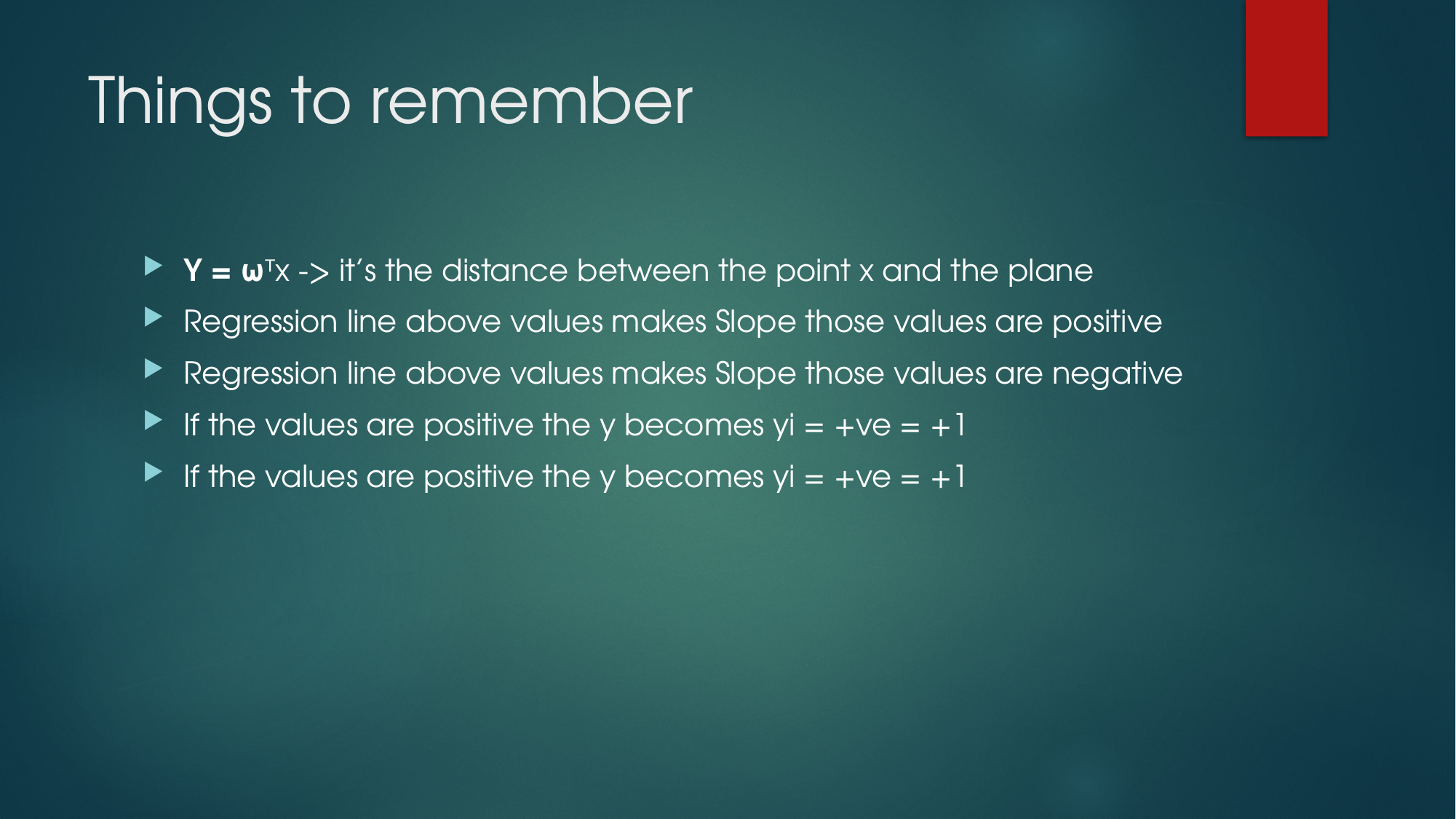

# Things to remember
Y = ωTx -> it’s the distance between the point x and the plane
Regression line above values makes Slope those values are positive
Regression line above values makes Slope those values are negative
If the values are positive the y becomes yi = +ve = +1
If the values are positive the y becomes yi = +ve = +1